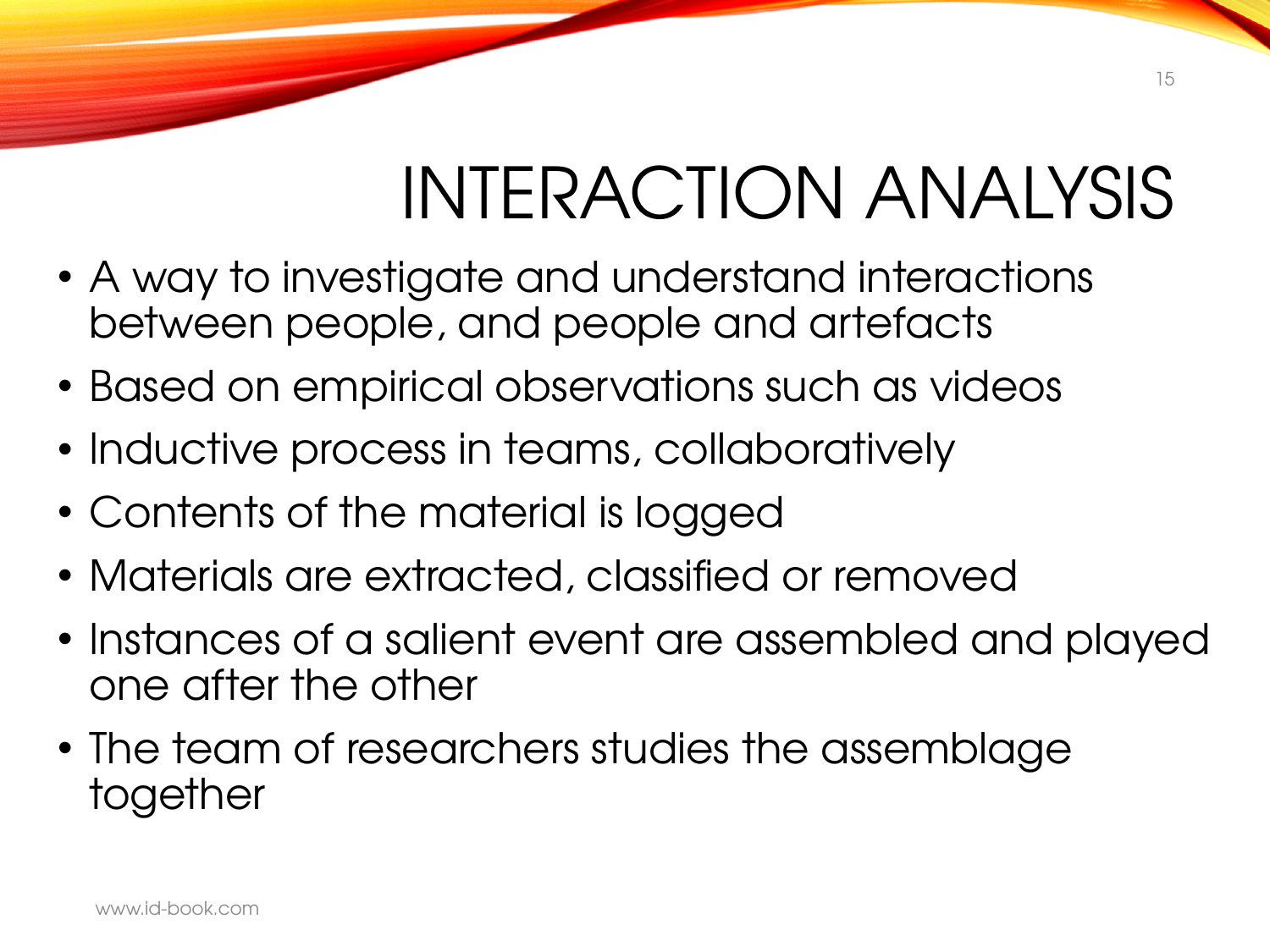

15

# Interaction Analysis

A way to investigate and understand interactions between people, and people and artefacts
Based on empirical observations such as videos
Inductive process in teams, collaboratively
Contents of the material is logged
Materials are extracted, classified or removed
Instances of a salient event are assembled and played one after the other
The team of researchers studies the assemblage together

www.id-book.com